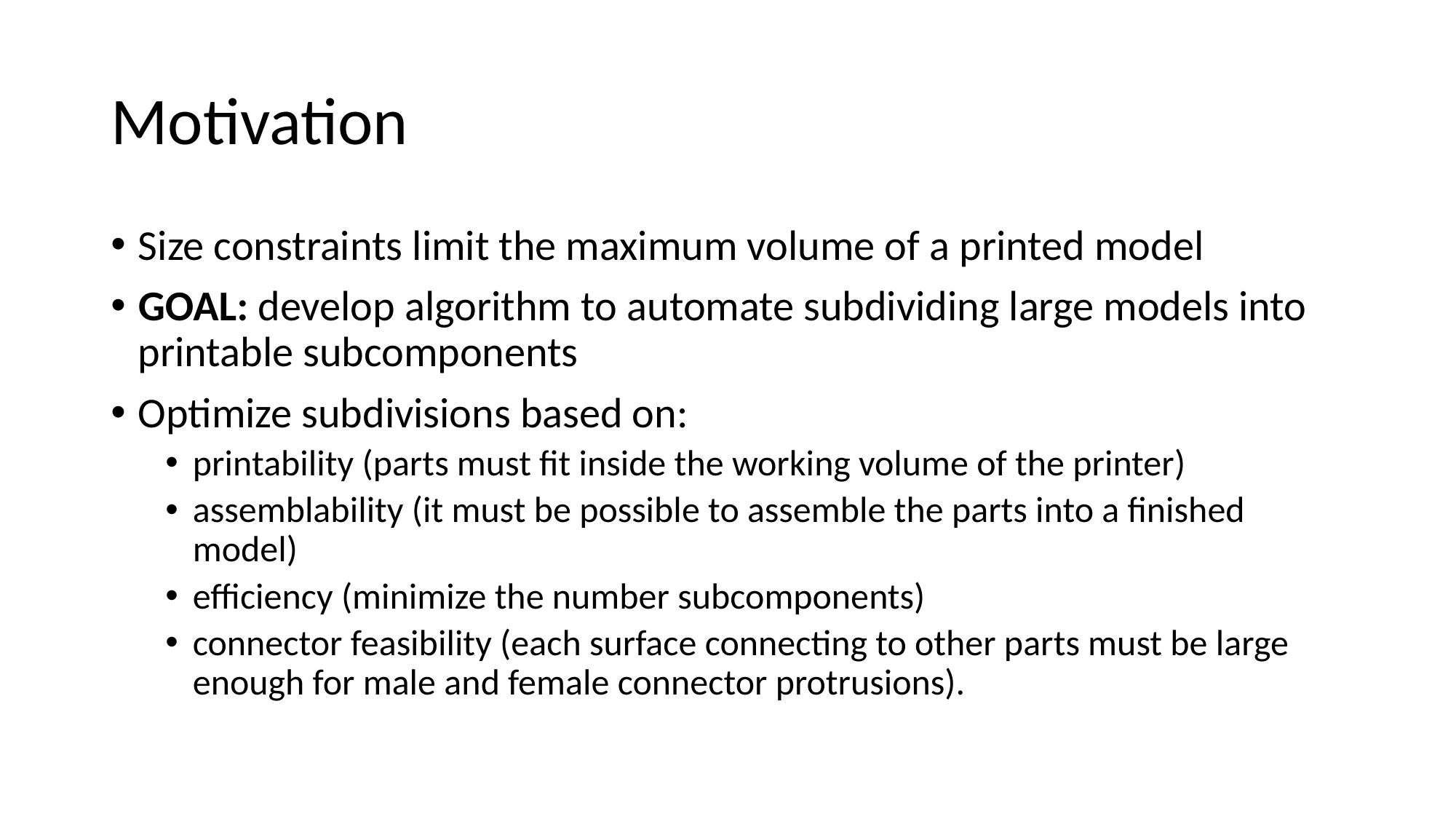

# Motivation
Size constraints limit the maximum volume of a printed model
GOAL: develop algorithm to automate subdividing large models into printable subcomponents
Optimize subdivisions based on:
printability (parts must fit inside the working volume of the printer)
assemblability (it must be possible to assemble the parts into a finished model)
efficiency (minimize the number subcomponents)
connector feasibility (each surface connecting to other parts must be large enough for male and female connector protrusions).